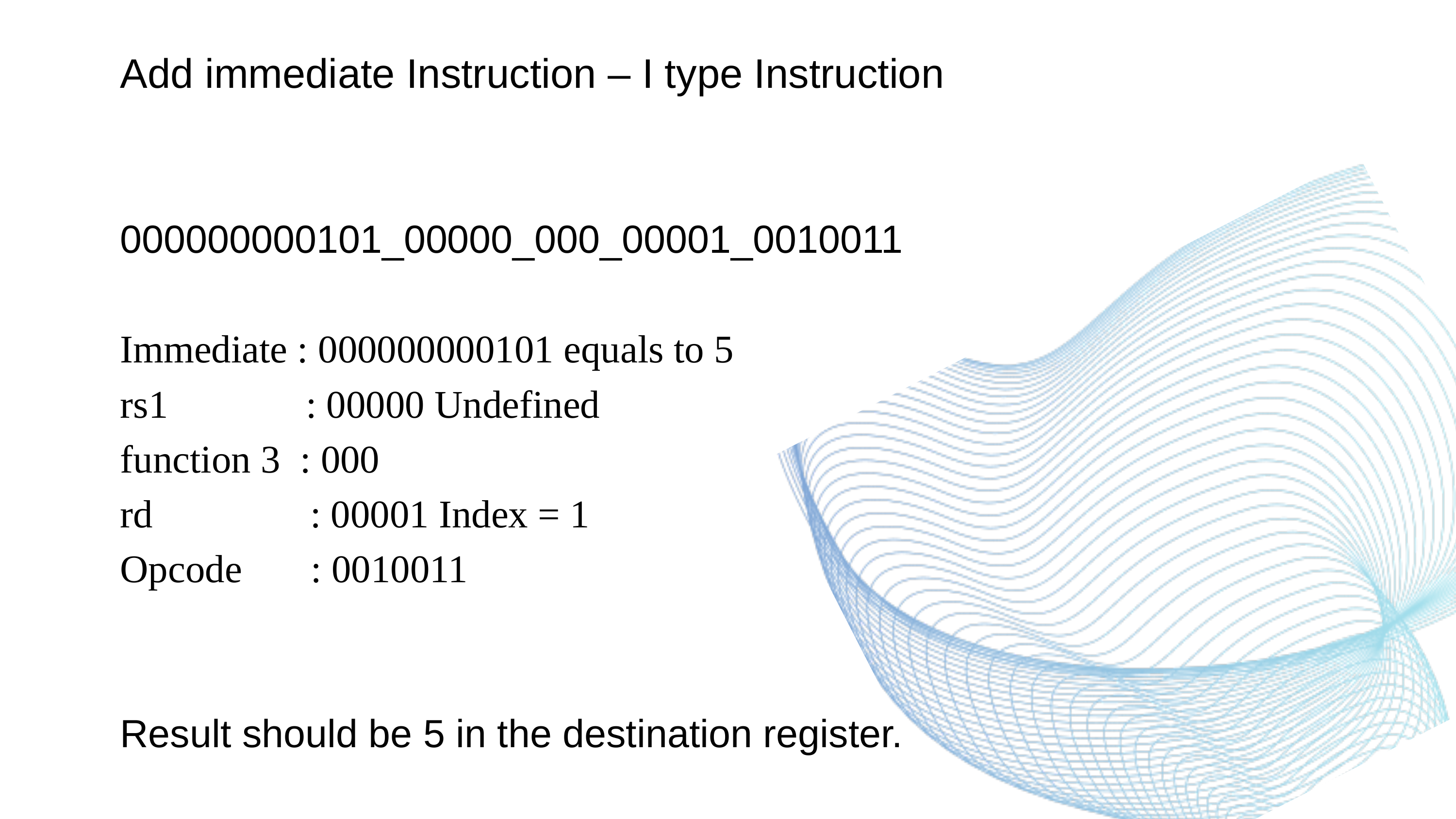

Add immediate Instruction – I type Instruction

000000000101_00000_000_00001_0010011

Immediate : 000000000101 equals to 5
rs1              : 00000 Undefined
function 3  : 000
rd                : 00001 Index = 1
Opcode       : 0010011

Result should be 5 in the destination register.